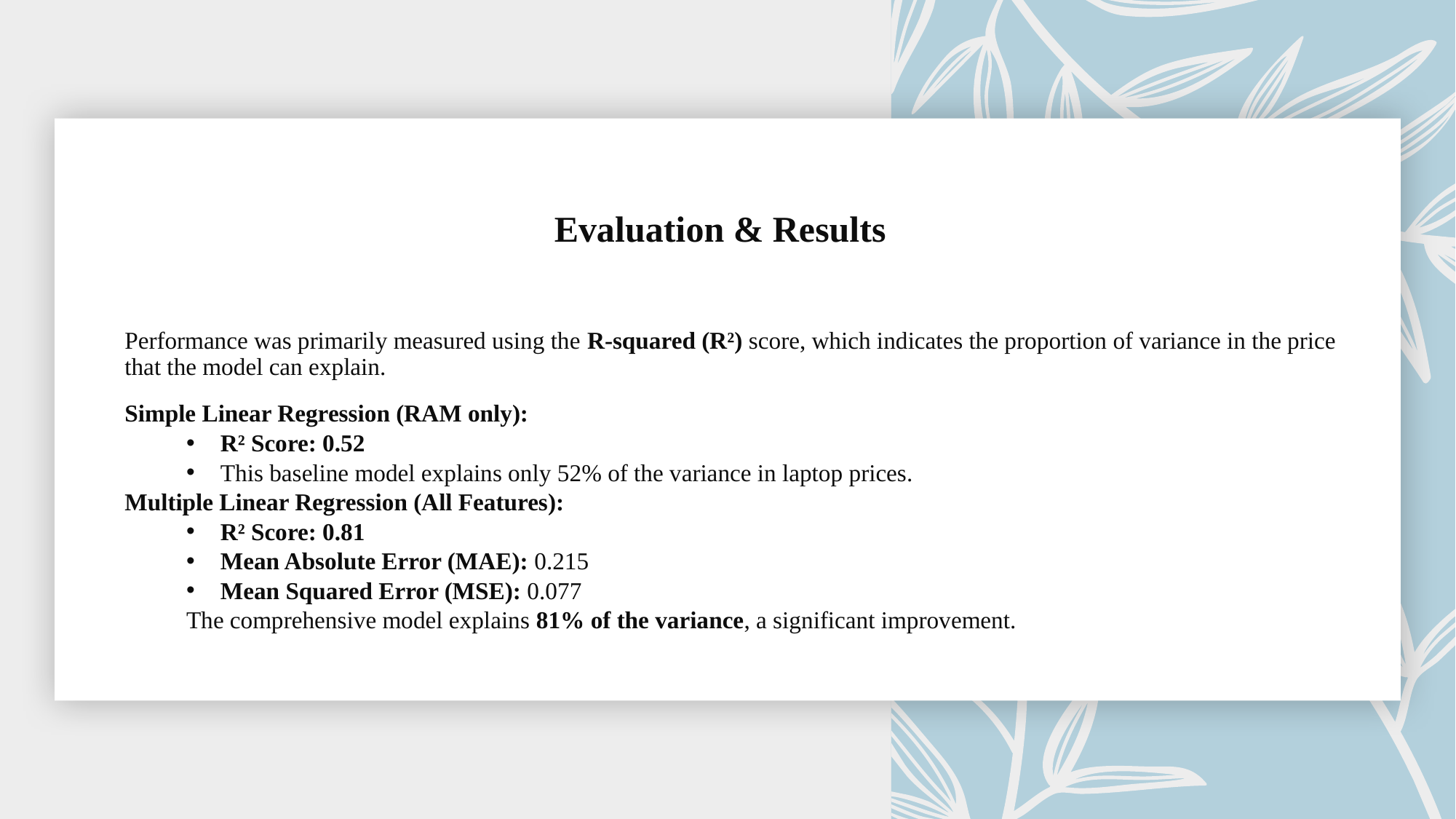

Evaluation & Results

Performance was primarily measured using the R-squared (R²) score, which indicates the proportion of variance in the price that the model can explain.
Simple Linear Regression (RAM only):
R² Score: 0.52
This baseline model explains only 52% of the variance in laptop prices.
Multiple Linear Regression (All Features):
R² Score: 0.81
Mean Absolute Error (MAE): 0.215
Mean Squared Error (MSE): 0.077
The comprehensive model explains 81% of the variance, a significant improvement.